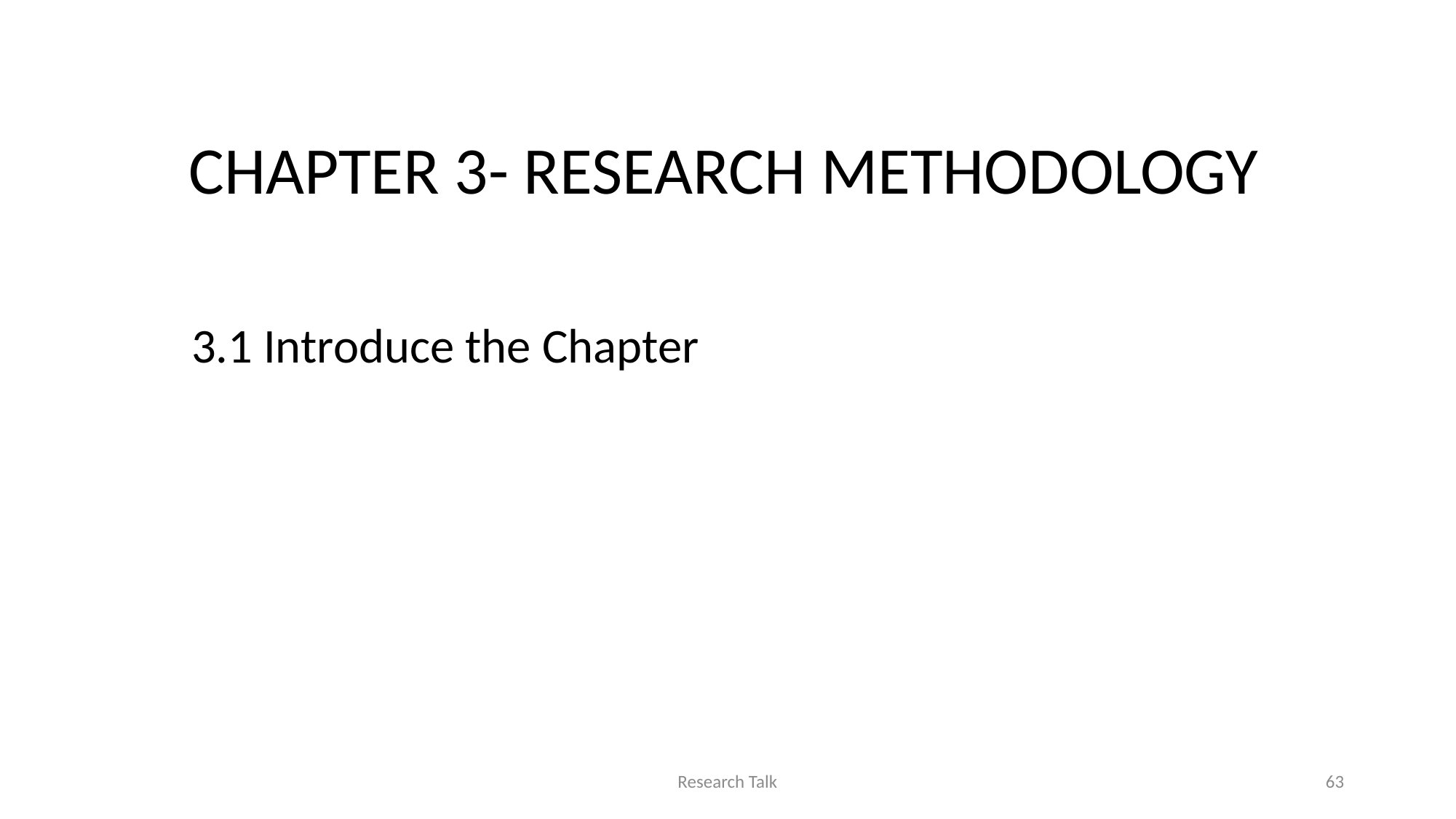

# CHAPTER 3- RESEARCH METHODOLOGY
3.1 Introduce the Chapter
Research Talk
63